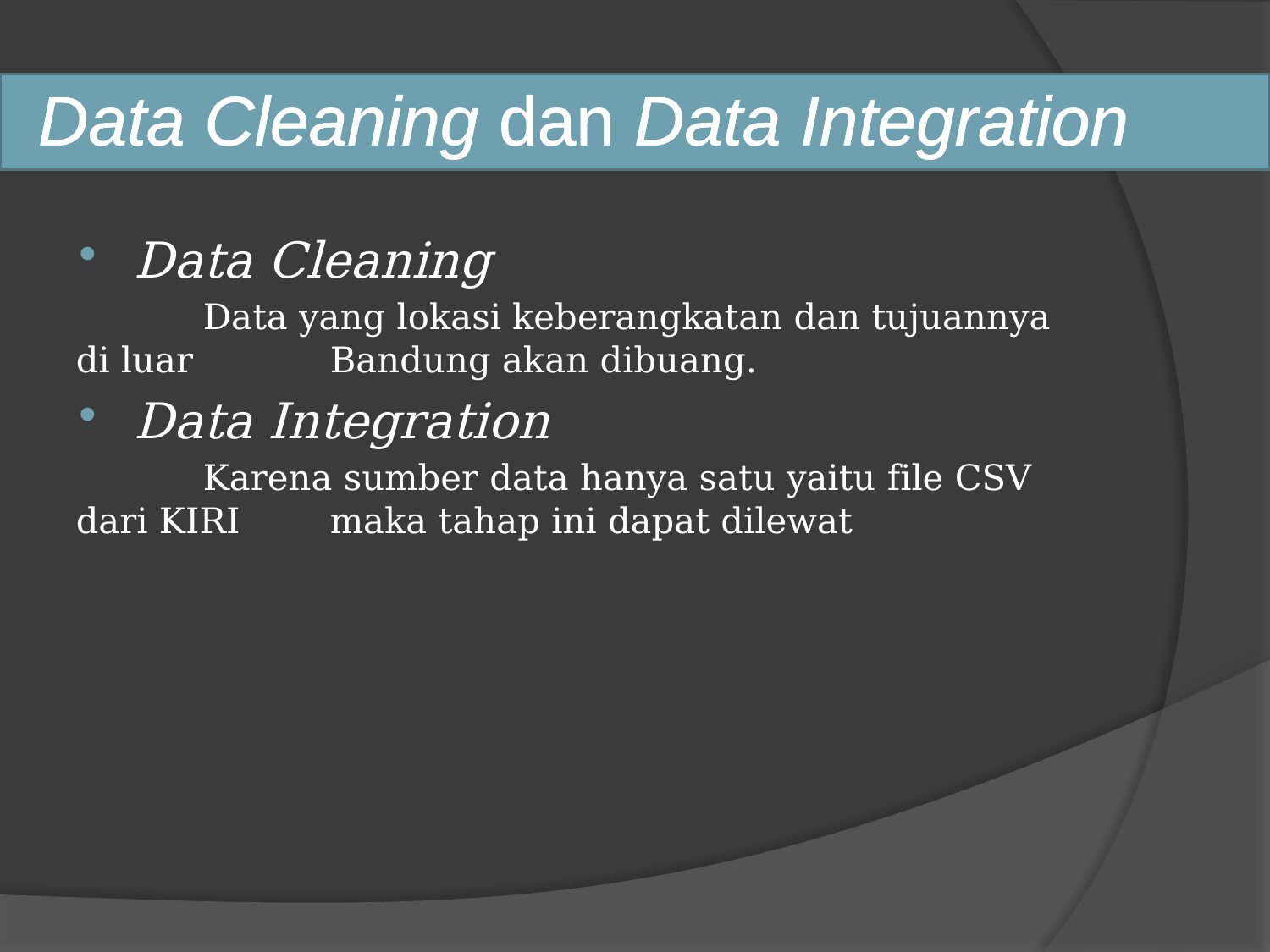

# Data Cleaning dan Data Integration

Data Cleaning
	Data yang lokasi keberangkatan dan tujuannya di luar 	Bandung akan dibuang.
Data Integration
	Karena sumber data hanya satu yaitu file CSV dari KIRI 	maka tahap ini dapat dilewat